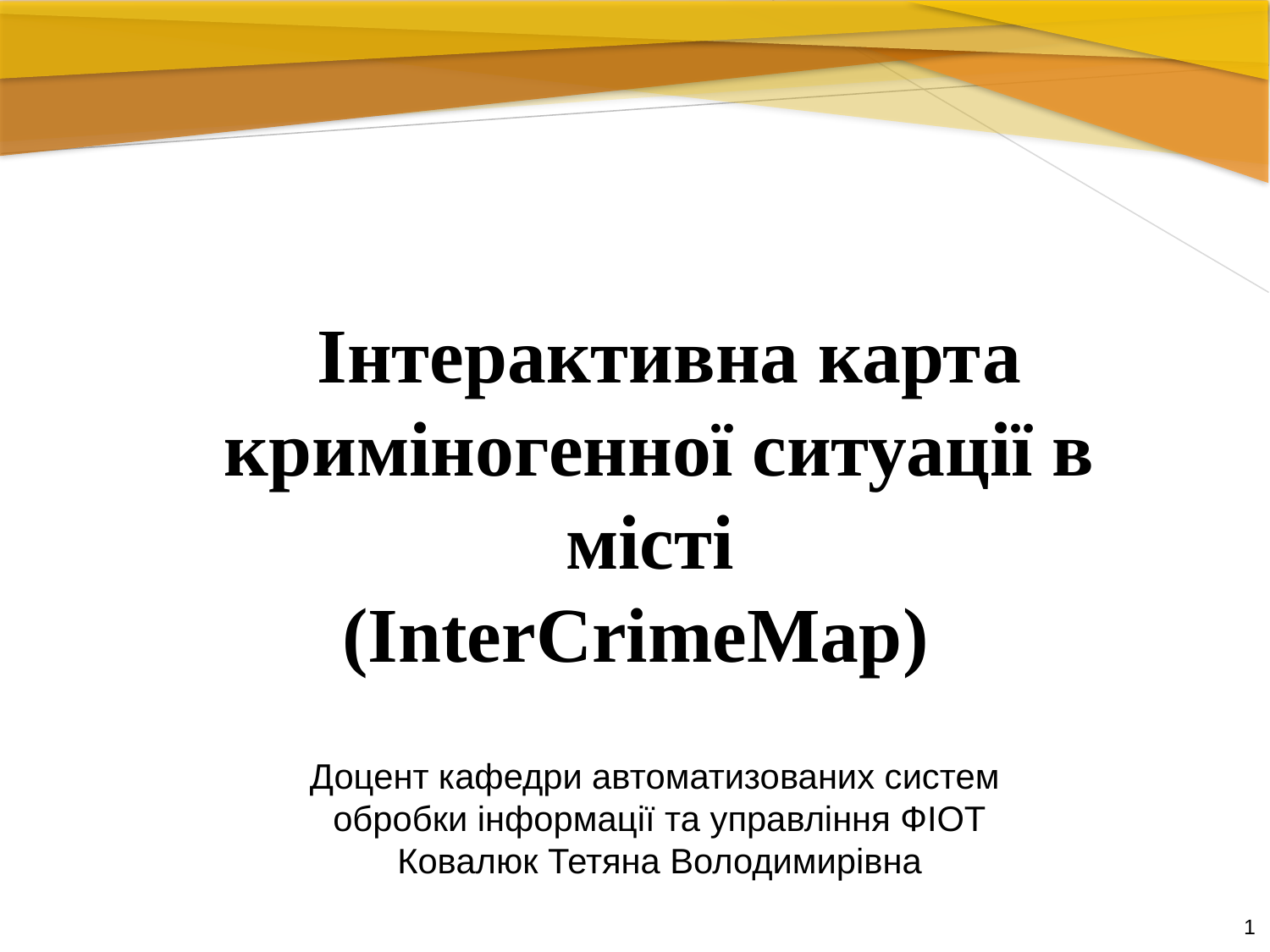

Інтерактивна карта криміногенної ситуації в місті
(InterCrimeMap)
Доцент кафедри автоматизованих систем
обробки інформації та управління ФІОТ
Ковалюк Тетяна Володимирівна
1